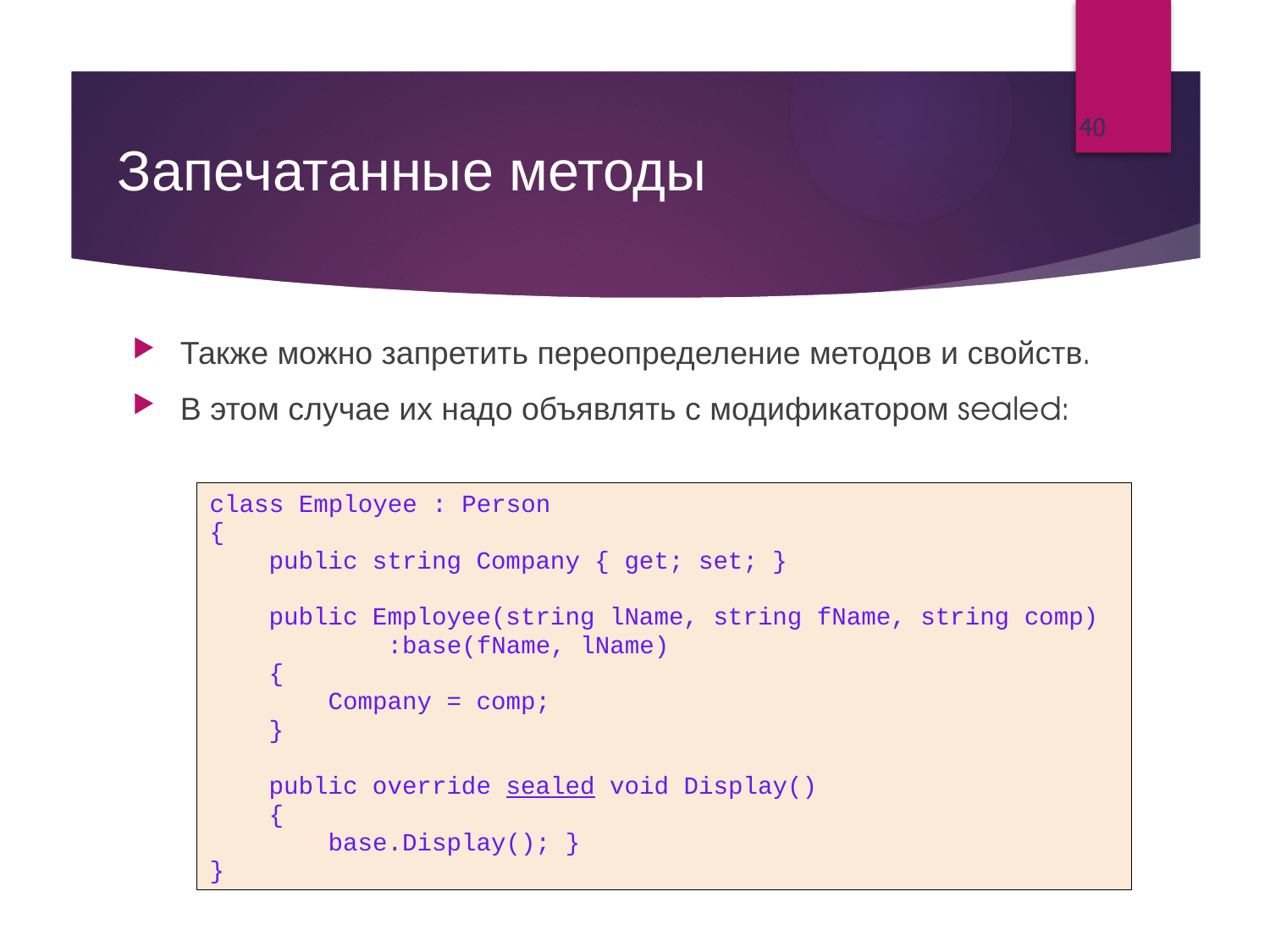

40
# Запечатанные методы
Также можно запретить переопределение методов и свойств.
В этом случае их надо объявлять с модификатором sealed:
class Employee : Person
{
    public string Company { get; set; }

    public Employee(string lName, string fName, string comp)
            :base(fName, lName)
    {
        Company = comp;
    }

    public override sealed void Display()
    {
        base.Display(); }
}